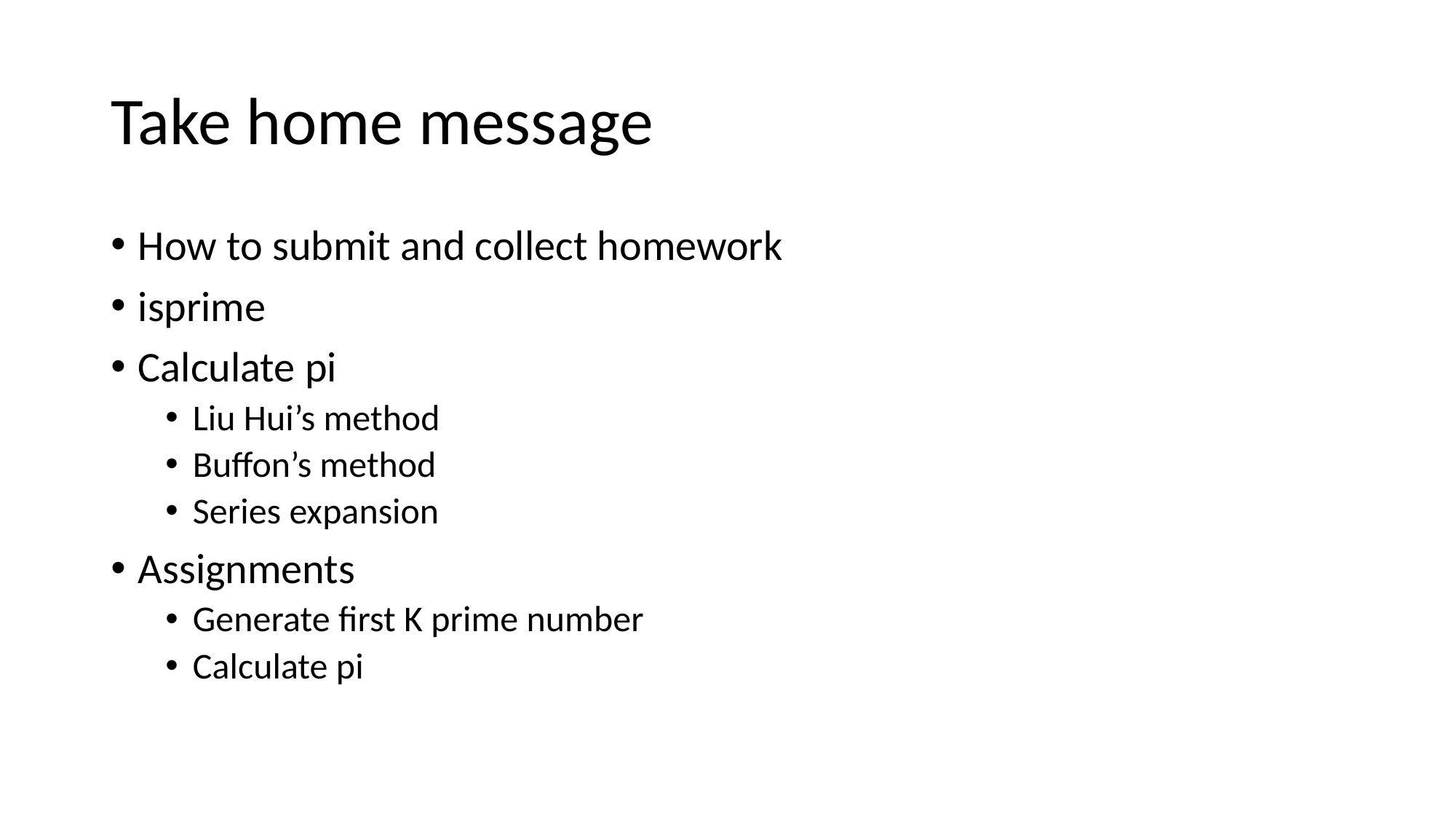

# Take home message
How to submit and collect homework
isprime
Calculate pi
Liu Hui’s method
Buffon’s method
Series expansion
Assignments
Generate first K prime number
Calculate pi